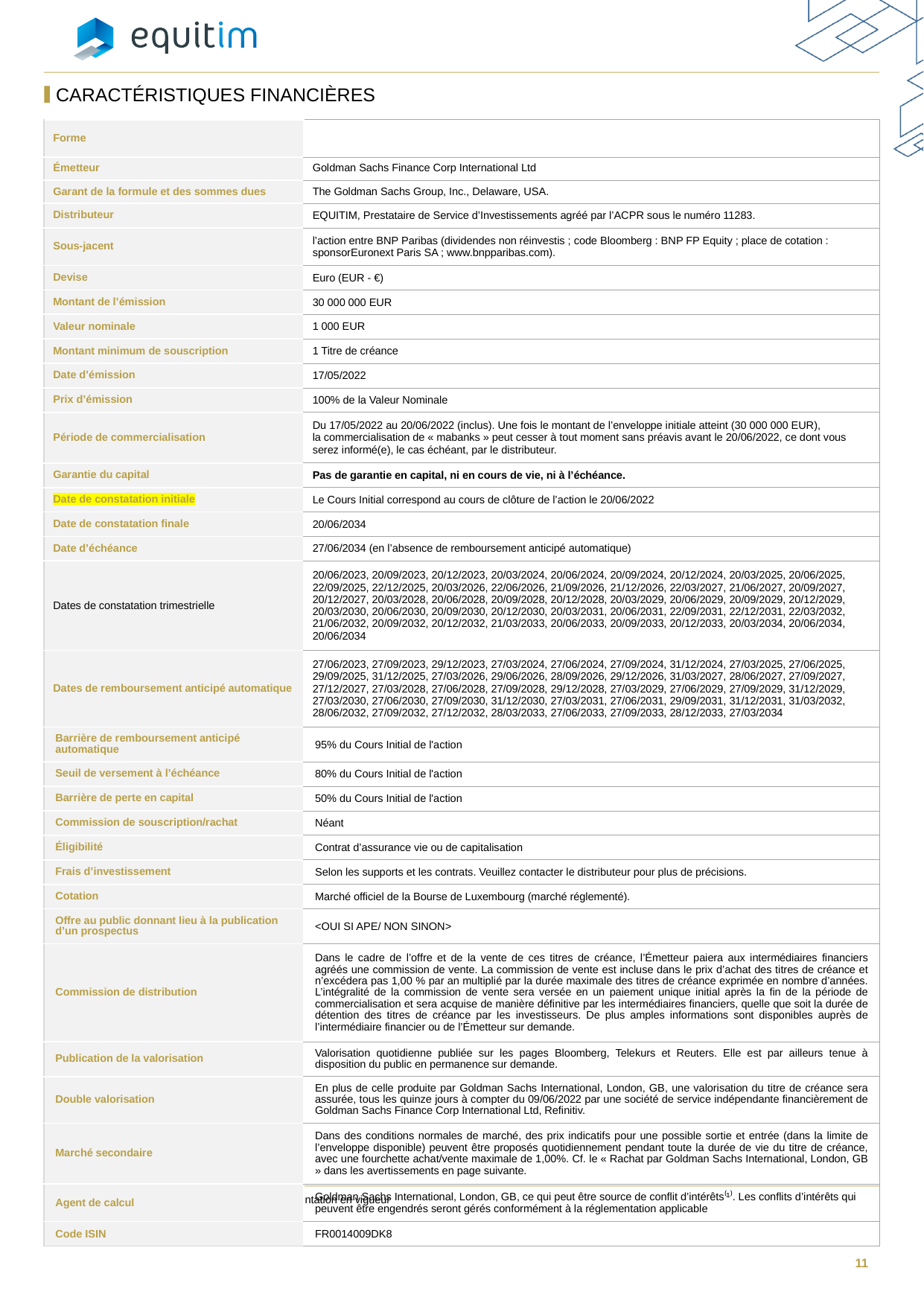

Caractéristiques financières

| Forme | EMTN (Euro Medium Term Note), titre de créance de droit anglais présentant un risque de perte en capital en cours de vie et à l’échéance |
| --- | --- |
| Émetteur | Goldman Sachs Finance Corp International Ltd |
| Garant de la formule et des sommes dues | The Goldman Sachs Group, Inc., Delaware, USA. |
| Distributeur | EQUITIM, Prestataire de Service d’Investissements agréé par l’ACPR sous le numéro 11283. |
| Sous-jacent | l’action entre BNP Paribas (dividendes non réinvestis ; code Bloomberg : BNP FP Equity ; place de cotation : sponsorEuronext Paris SA ; www.bnpparibas.com). |
| Devise | Euro (EUR - €) |
| Montant de l’émission | 30 000 000 EUR |
| Valeur nominale | 1 000 EUR |
| Montant minimum de souscription | 1 Titre de créance |
| Date d’émission | 17/05/2022 |
| Prix d’émission | 100% de la Valeur Nominale |
| Période de commercialisation | Du 17/05/2022 au 20/06/2022 (inclus). Une fois le montant de l’enveloppe initiale atteint (30 000 000 EUR), la commercialisation de « mabanks » peut cesser à tout moment sans préavis avant le 20/06/2022, ce dont vous serez informé(e), le cas échéant, par le distributeur. |
| Garantie du capital | Pas de garantie en capital, ni en cours de vie, ni à l’échéance. |
| Date de constatation initiale | Le Cours Initial correspond au cours de clôture de l’action le 20/06/2022 |
| Date de constatation finale | 20/06/2034 |
| Date d’échéance | 27/06/2034 (en l’absence de remboursement anticipé automatique) |
| Dates de constatation trimestrielle | 20/06/2023, 20/09/2023, 20/12/2023, 20/03/2024, 20/06/2024, 20/09/2024, 20/12/2024, 20/03/2025, 20/06/2025, 22/09/2025, 22/12/2025, 20/03/2026, 22/06/2026, 21/09/2026, 21/12/2026, 22/03/2027, 21/06/2027, 20/09/2027, 20/12/2027, 20/03/2028, 20/06/2028, 20/09/2028, 20/12/2028, 20/03/2029, 20/06/2029, 20/09/2029, 20/12/2029, 20/03/2030, 20/06/2030, 20/09/2030, 20/12/2030, 20/03/2031, 20/06/2031, 22/09/2031, 22/12/2031, 22/03/2032, 21/06/2032, 20/09/2032, 20/12/2032, 21/03/2033, 20/06/2033, 20/09/2033, 20/12/2033, 20/03/2034, 20/06/2034, 20/06/2034 |
| Dates de remboursement anticipé automatique | 27/06/2023, 27/09/2023, 29/12/2023, 27/03/2024, 27/06/2024, 27/09/2024, 31/12/2024, 27/03/2025, 27/06/2025, 29/09/2025, 31/12/2025, 27/03/2026, 29/06/2026, 28/09/2026, 29/12/2026, 31/03/2027, 28/06/2027, 27/09/2027, 27/12/2027, 27/03/2028, 27/06/2028, 27/09/2028, 29/12/2028, 27/03/2029, 27/06/2029, 27/09/2029, 31/12/2029, 27/03/2030, 27/06/2030, 27/09/2030, 31/12/2030, 27/03/2031, 27/06/2031, 29/09/2031, 31/12/2031, 31/03/2032, 28/06/2032, 27/09/2032, 27/12/2032, 28/03/2033, 27/06/2033, 27/09/2033, 28/12/2033, 27/03/2034 |
| Barrière de remboursement anticipé automatique | 95% du Cours Initial de l'action |
| Seuil de versement à l’échéance | 80% du Cours Initial de l'action |
| Barrière de perte en capital | 50% du Cours Initial de l'action |
| Commission de souscription/rachat | Néant |
| Éligibilité | Contrat d’assurance vie ou de capitalisation |
| Frais d’investissement | Selon les supports et les contrats. Veuillez contacter le distributeur pour plus de précisions. |
| Cotation | Marché officiel de la Bourse de Luxembourg (marché réglementé). |
| Offre au public donnant lieu à la publication d’un prospectus | <OUI SI APE/ NON SINON> |
| Commission de distribution | Dans le cadre de l’offre et de la vente de ces titres de créance, l’Émetteur paiera aux intermédiaires financiers agréés une commission de vente. La commission de vente est incluse dans le prix d’achat des titres de créance et n’excédera pas 1,00 % par an multiplié par la durée maximale des titres de créance exprimée en nombre d’années. L’intégralité de la commission de vente sera versée en un paiement unique initial après la fin de la période de commercialisation et sera acquise de manière définitive par les intermédiaires financiers, quelle que soit la durée de détention des titres de créance par les investisseurs. De plus amples informations sont disponibles auprès de l’intermédiaire financier ou de l’Émetteur sur demande. |
| Publication de la valorisation | Valorisation quotidienne publiée sur les pages Bloomberg, Telekurs et Reuters. Elle est par ailleurs tenue à disposition du public en permanence sur demande. |
| Double valorisation | En plus de celle produite par Goldman Sachs International, London, GB, une valorisation du titre de créance sera assurée, tous les quinze jours à compter du 09/06/2022 par une société de service indépendante financièrement de Goldman Sachs Finance Corp International Ltd, Refinitiv. |
| Marché secondaire | Dans des conditions normales de marché, des prix indicatifs pour une possible sortie et entrée (dans la limite de l’enveloppe disponible) peuvent être proposés quotidiennement pendant toute la durée de vie du titre de créance, avec une fourchette achat/vente maximale de 1,00%. Cf. le « Rachat par Goldman Sachs International, London, GB » dans les avertissements en page suivante. |
| Agent de calcul | Goldman Sachs International, London, GB, ce qui peut être source de conflit d’intérêts⁽¹⁾. Les conflits d’intérêts qui peuvent être engendrés seront gérés conformément à la réglementation applicable |
| Code ISIN | FR0014009DK8 |
⁽¹⁾ Les conflits d’intérêts seront gérés suivant la réglementation en vigueur
11